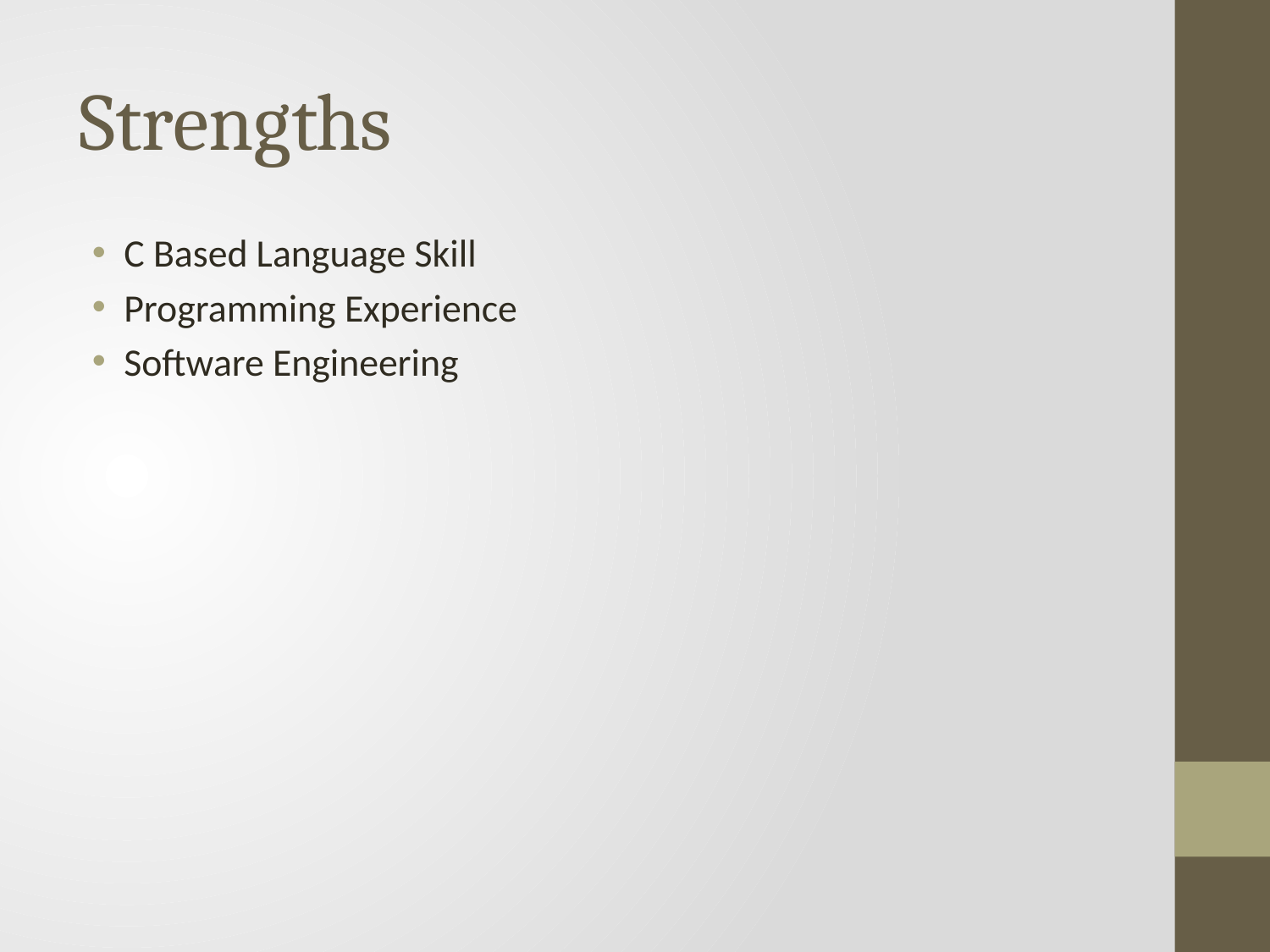

# Strengths
C Based Language Skill
Programming Experience
Software Engineering